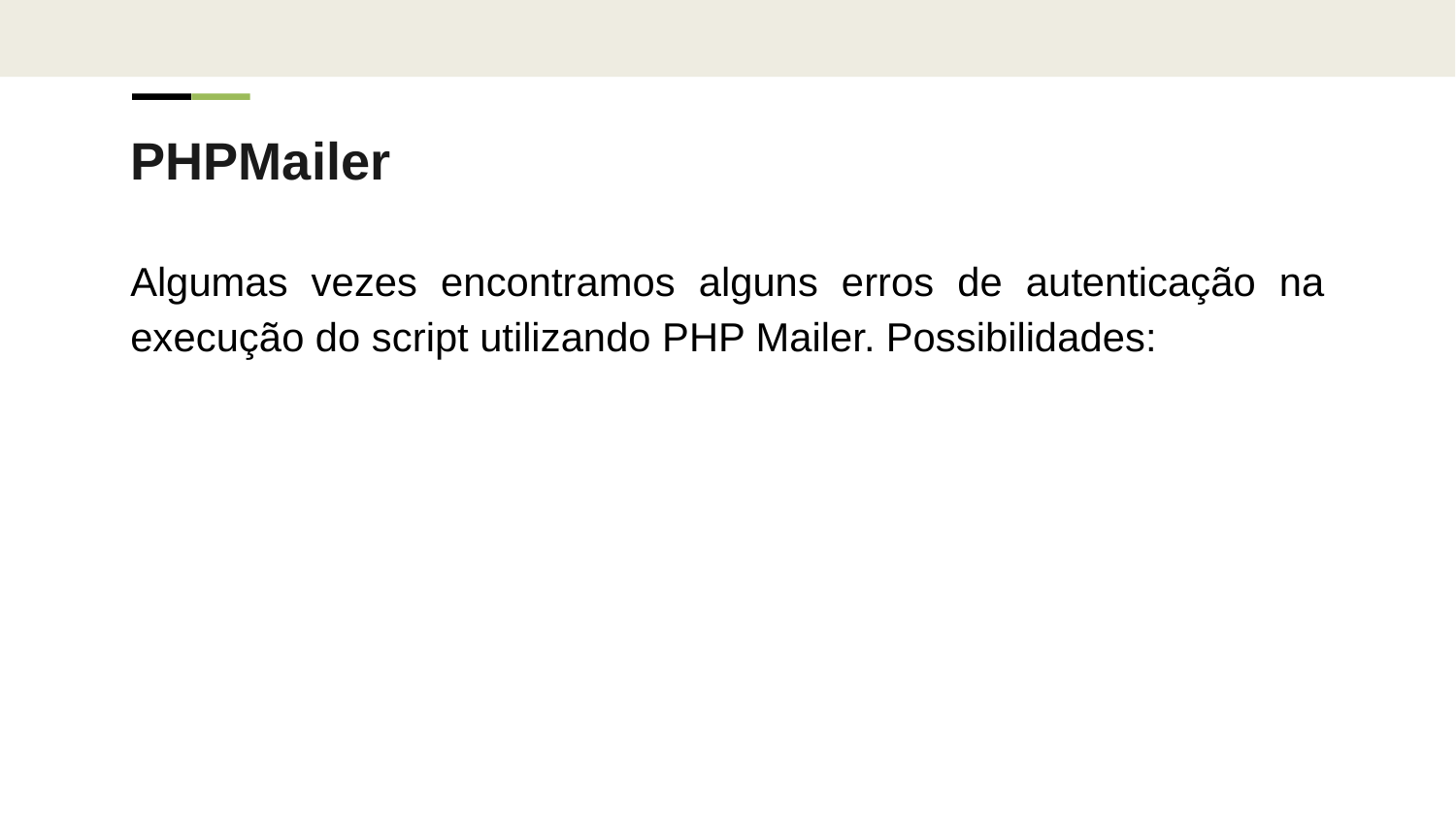

PHPMailer
Algumas vezes encontramos alguns erros de autenticação na execução do script utilizando PHP Mailer. Possibilidades: